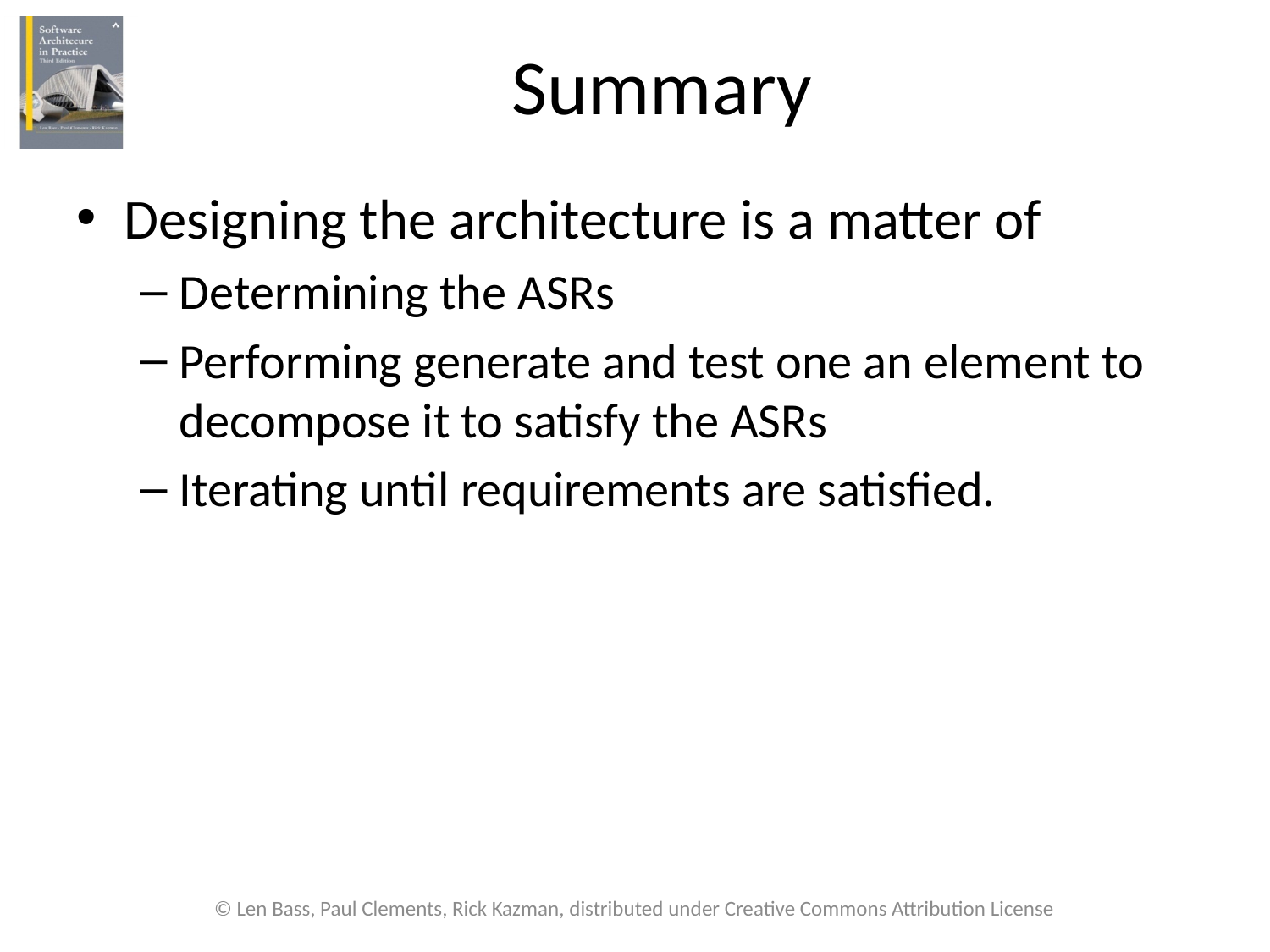

# Summary
Designing the architecture is a matter of
Determining the ASRs
Performing generate and test one an element to decompose it to satisfy the ASRs
Iterating until requirements are satisfied.

© Len Bass, Paul Clements, Rick Kazman, distributed under Creative Commons Attribution License